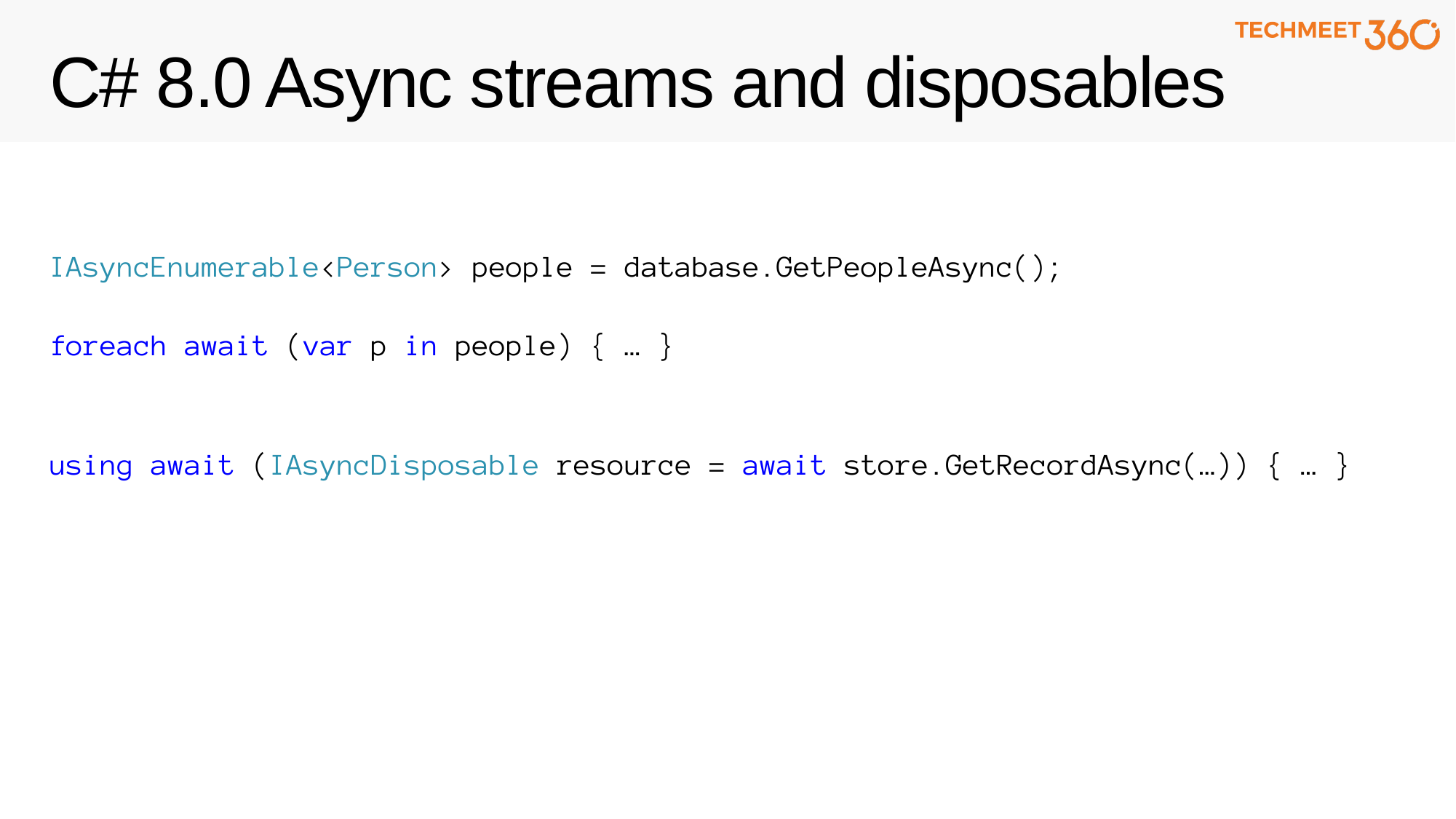

# C# 8.0 Async streams and disposables
IAsyncEnumerable<Person> people = database.GetPeopleAsync();

foreach await (var p in people) { … }

using await (IAsyncDisposable resource = await store.GetRecordAsync(…)) { … }